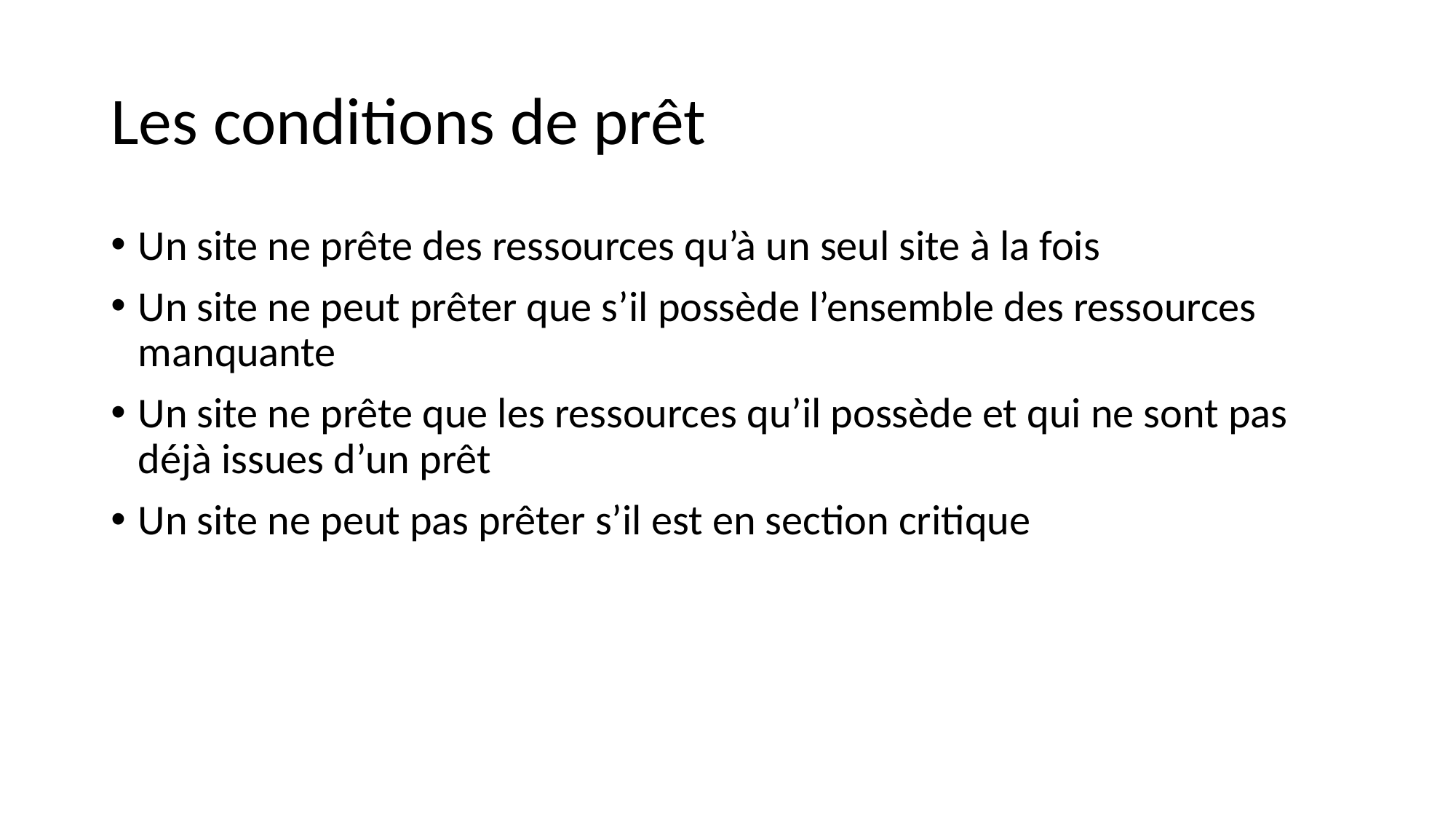

# Les conditions de prêt
Un site ne prête des ressources qu’à un seul site à la fois
Un site ne peut prêter que s’il possède l’ensemble des ressources manquante
Un site ne prête que les ressources qu’il possède et qui ne sont pas déjà issues d’un prêt
Un site ne peut pas prêter s’il est en section critique